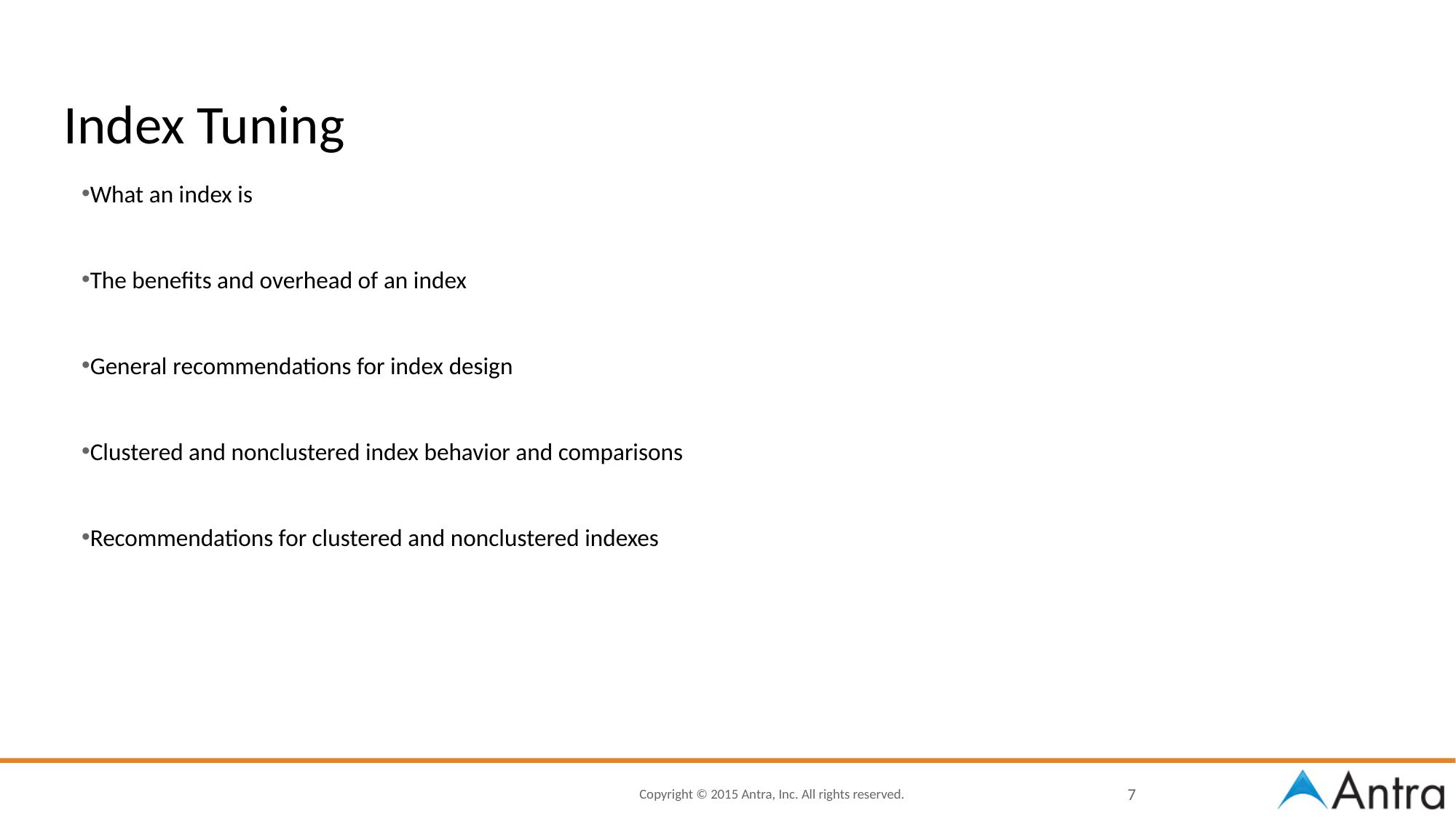

# Index Tuning
What an index is

The benefits and overhead of an index

General recommendations for index design

Clustered and nonclustered index behavior and comparisons

Recommendations for clustered and nonclustered indexes
7